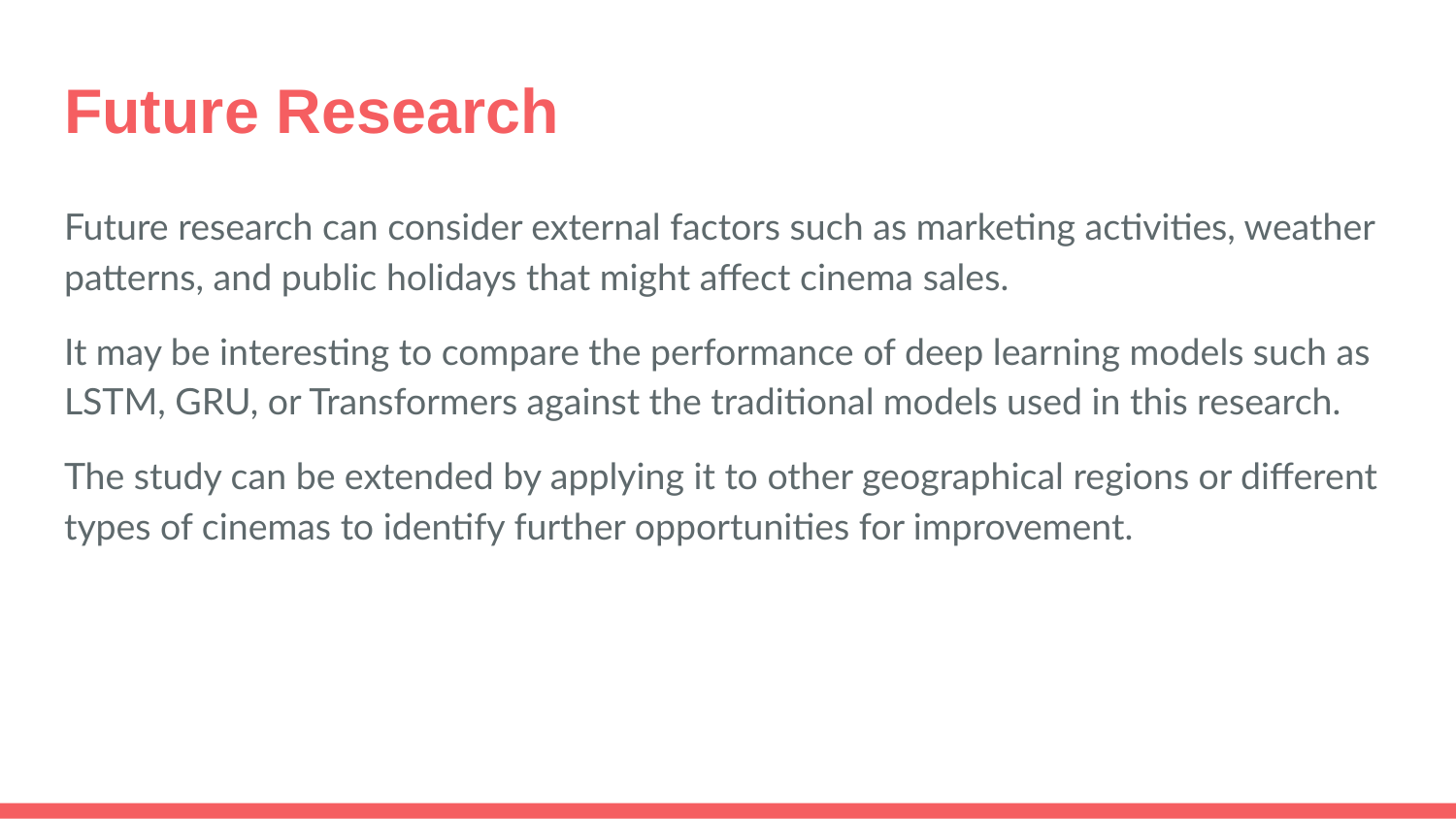

# Future Research
Future research can consider external factors such as marketing activities, weather patterns, and public holidays that might affect cinema sales.
It may be interesting to compare the performance of deep learning models such as LSTM, GRU, or Transformers against the traditional models used in this research.
The study can be extended by applying it to other geographical regions or different types of cinemas to identify further opportunities for improvement.